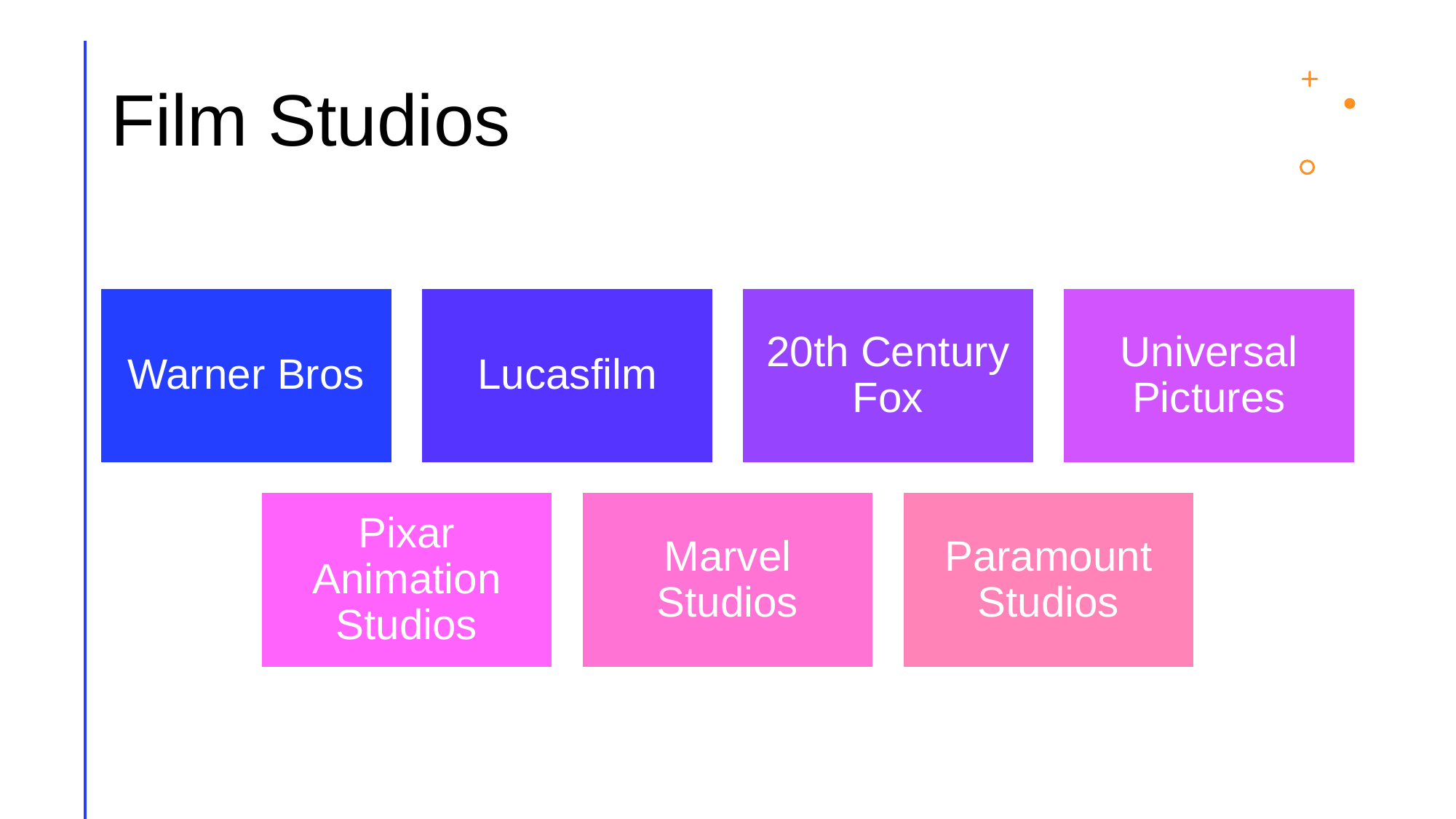

# Film Studios

Warner Bros
Lucasfilm
20th Century Fox
Universal Pictures
Pixar Animation Studios
Marvel Studios
Paramount Studios